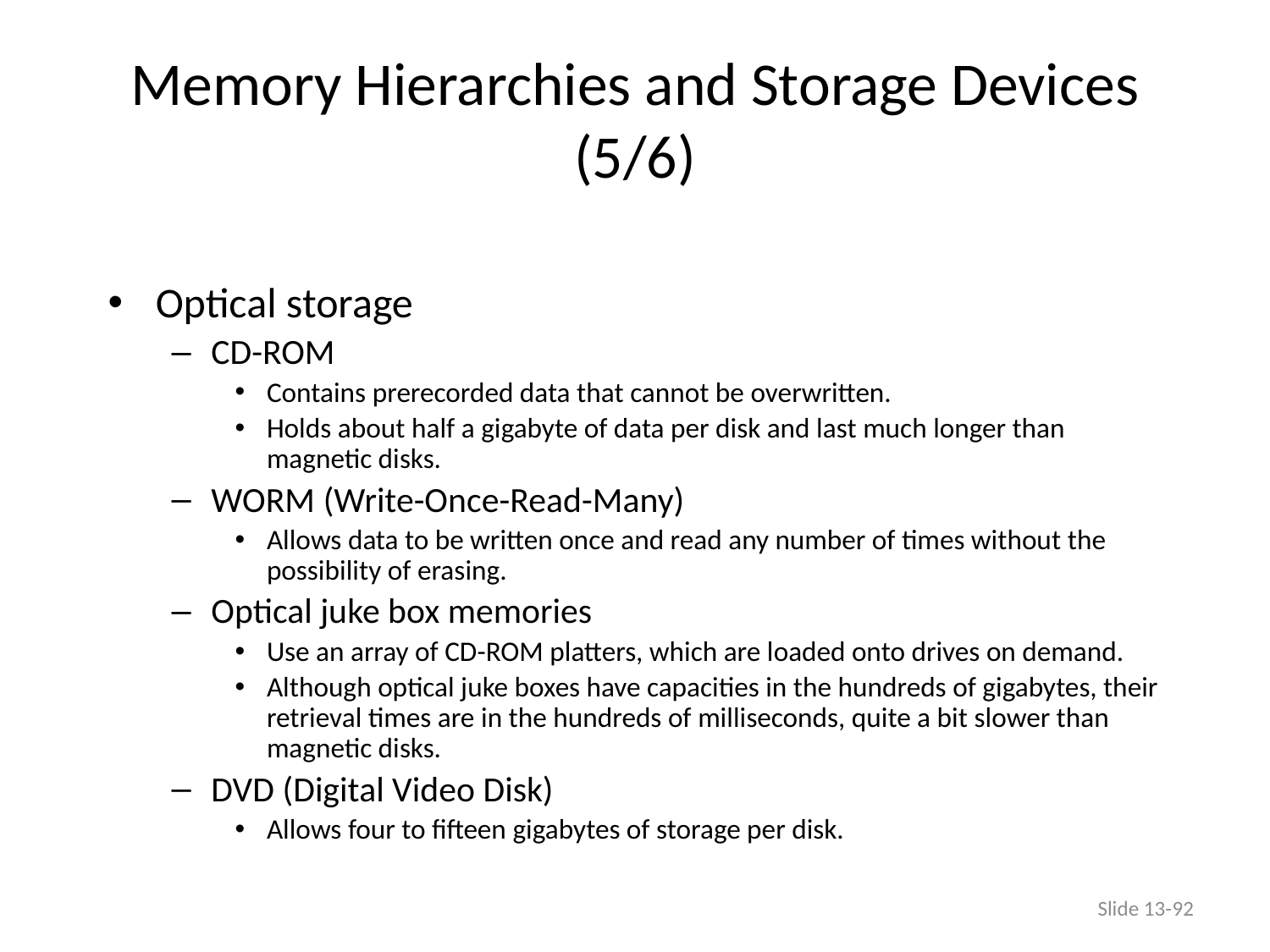

# Memory Hierarchies and Storage Devices (5/6)
Optical storage
CD-ROM
Contains prerecorded data that cannot be overwritten.
Holds about half a gigabyte of data per disk and last much longer than magnetic disks.
WORM (Write-Once-Read-Many)
Allows data to be written once and read any number of times without the possibility of erasing.
Optical juke box memories
Use an array of CD-ROM platters, which are loaded onto drives on demand.
Although optical juke boxes have capacities in the hundreds of gigabytes, their retrieval times are in the hundreds of milliseconds, quite a bit slower than magnetic disks.
DVD (Digital Video Disk)
Allows four to fifteen gigabytes of storage per disk.
Slide 13-92